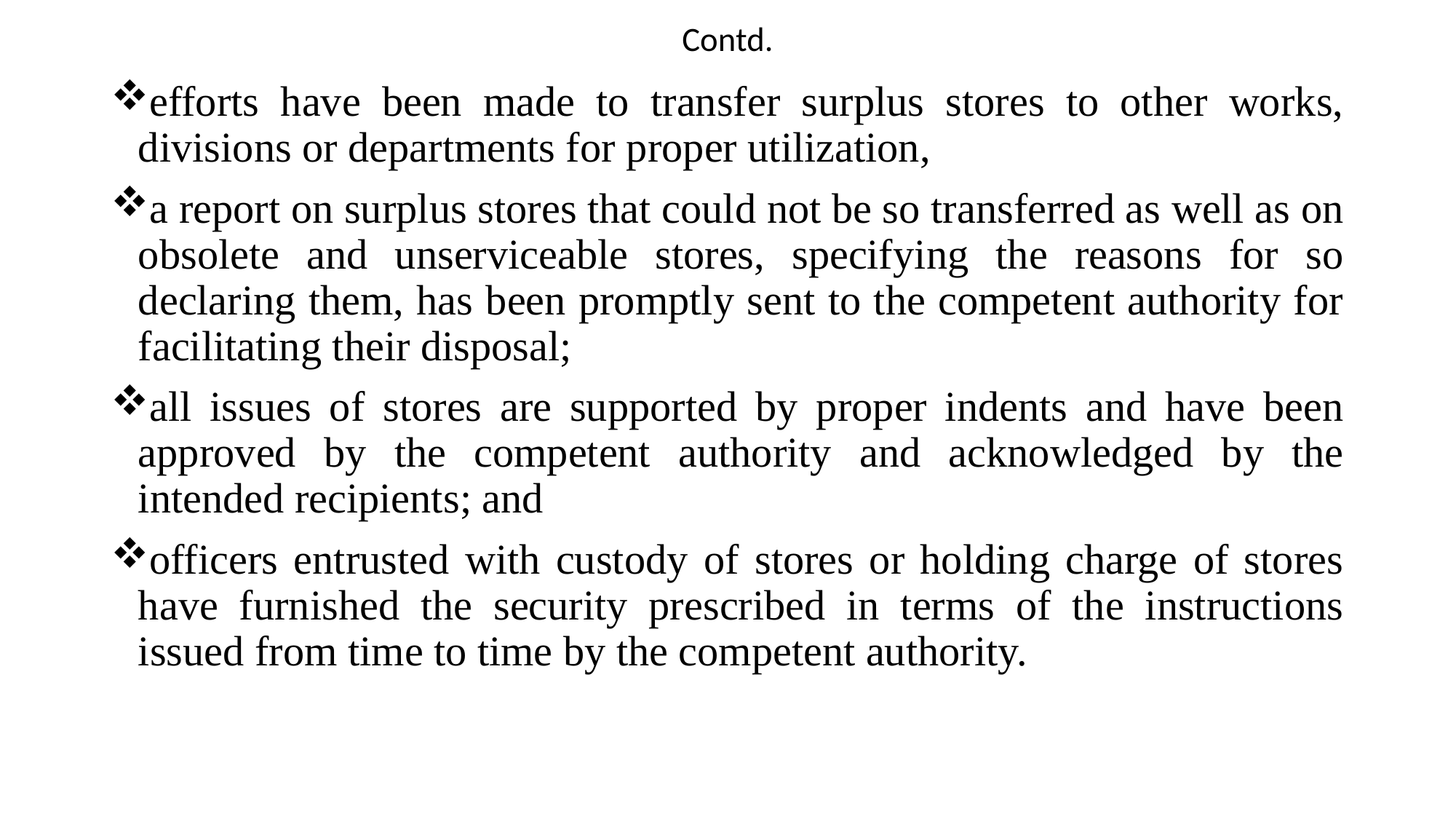

# Contd.
efforts have been made to transfer surplus stores to other works, divisions or departments for proper utilization,
a report on surplus stores that could not be so transferred as well as on obsolete and unserviceable stores, specifying the reasons for so declaring them, has been promptly sent to the competent authority for facilitating their disposal;
all issues of stores are supported by proper indents and have been approved by the competent authority and acknowledged by the intended recipients; and
officers entrusted with custody of stores or holding charge of stores have furnished the security prescribed in terms of the instructions issued from time to time by the competent authority.